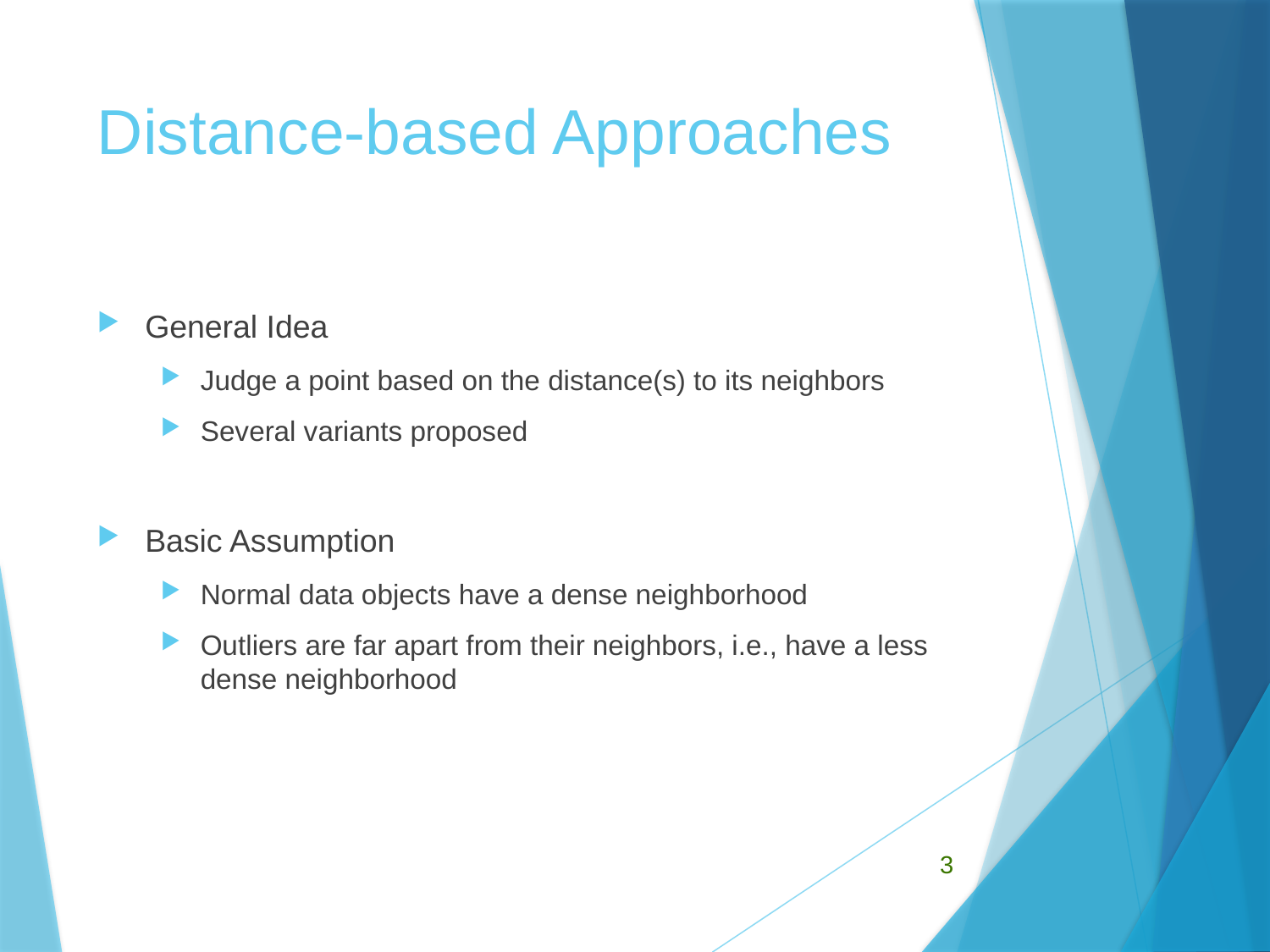

# Distance-based Approaches
General Idea
Judge a point based on the distance(s) to its neighbors
Several variants proposed

Basic Assumption
Normal data objects have a dense neighborhood
Outliers are far apart from their neighbors, i.e., have a less dense neighborhood
3